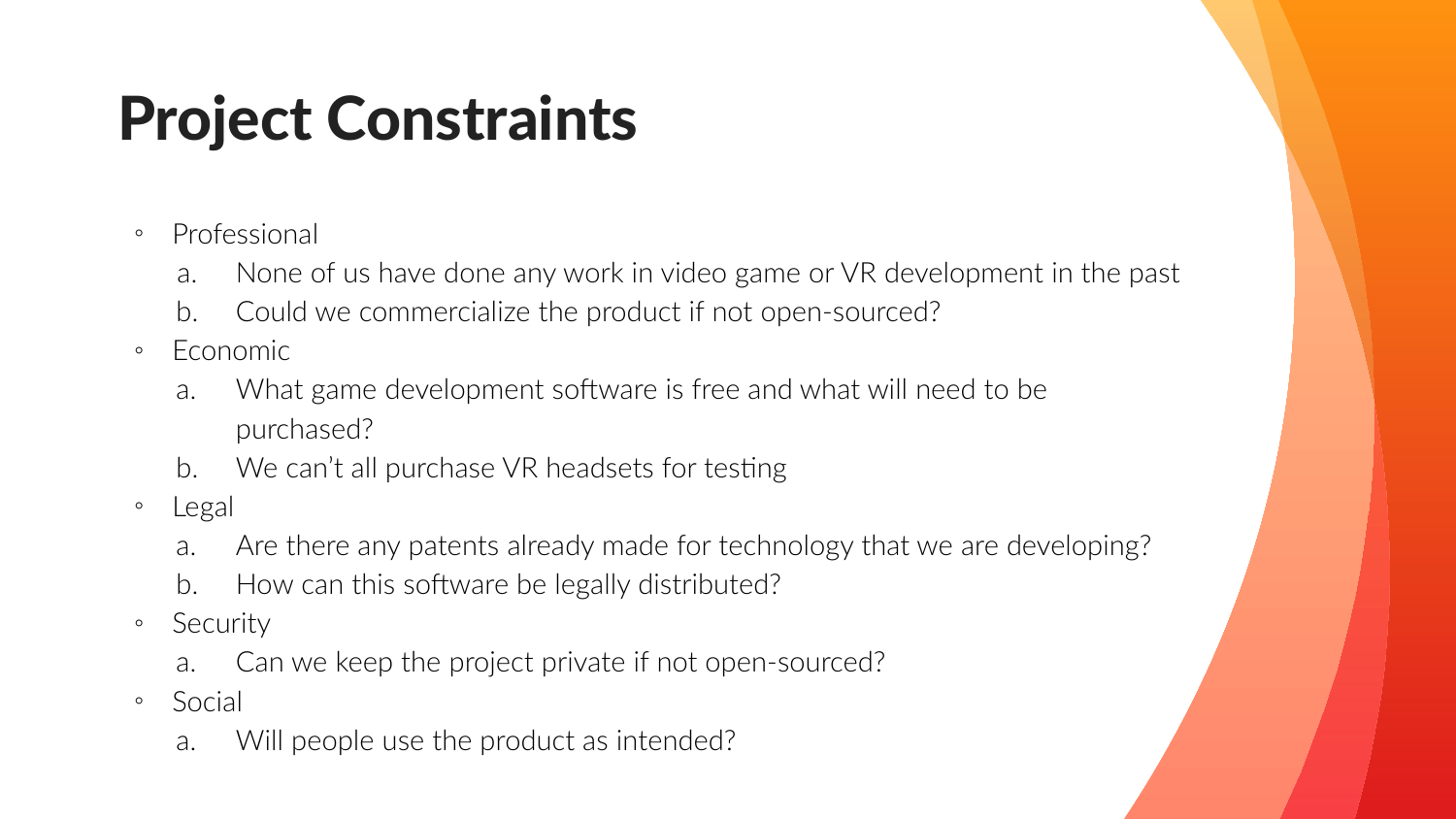

# Project Constraints
Professional
None of us have done any work in video game or VR development in the past
Could we commercialize the product if not open-sourced?
Economic
What game development software is free and what will need to be purchased?
We can’t all purchase VR headsets for testing
Legal
Are there any patents already made for technology that we are developing?
How can this software be legally distributed?
Security
Can we keep the project private if not open-sourced?
Social
Will people use the product as intended?